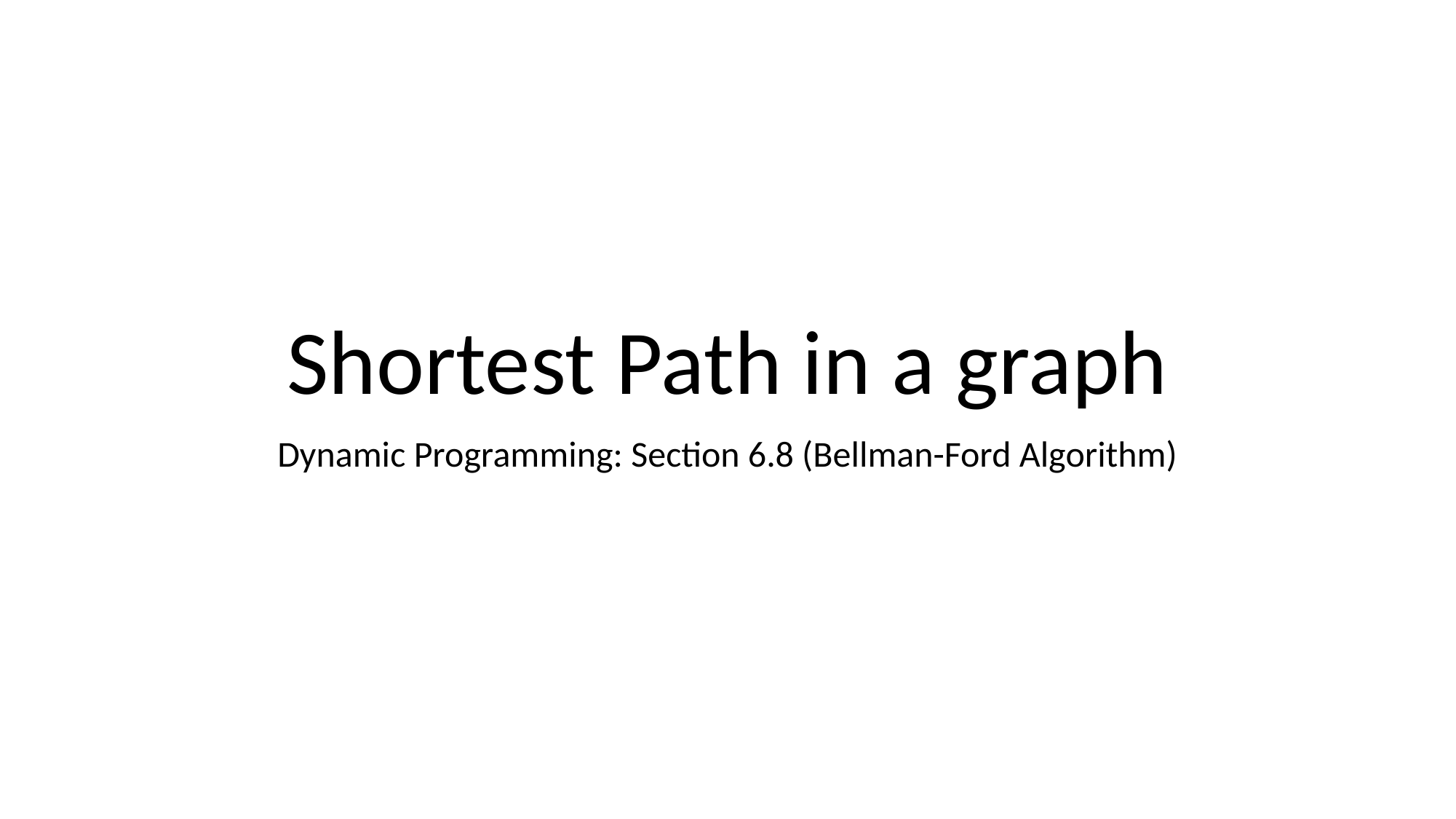

# Shortest Path in a graph
Dynamic Programming: Section 6.8 (Bellman-Ford Algorithm)